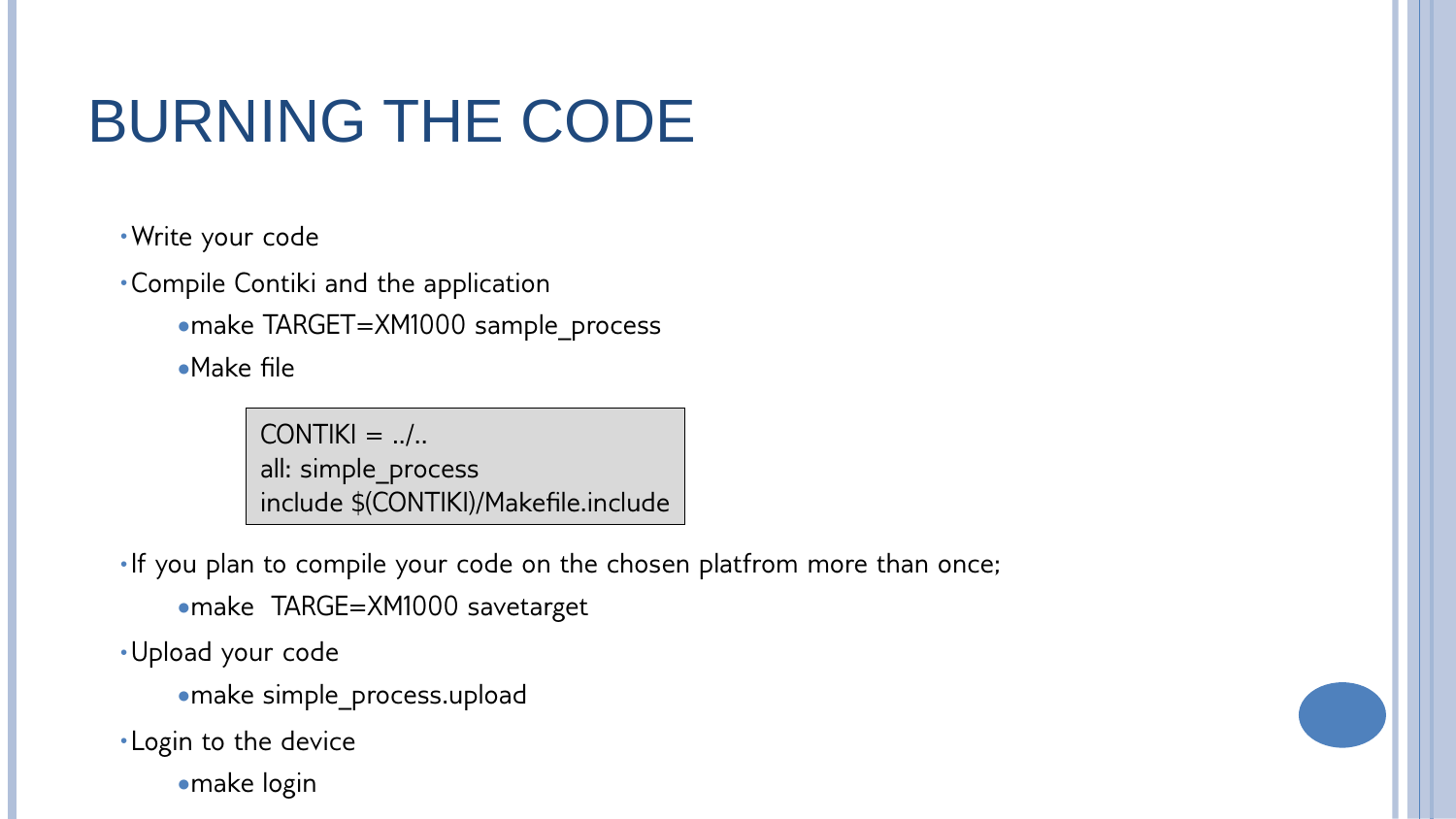

# Burning the code
Write your code
Compile Contiki and the application
make TARGET=XM1000 sample_process
Make file

If you plan to compile your code on the chosen platfrom more than once;
make  TARGE=XM1000 savetarget
Upload your code
make simple_process.upload
Login to the device
make login

CONTIKI = ../..
all: simple_process
include $(CONTIKI)/Makefile.include